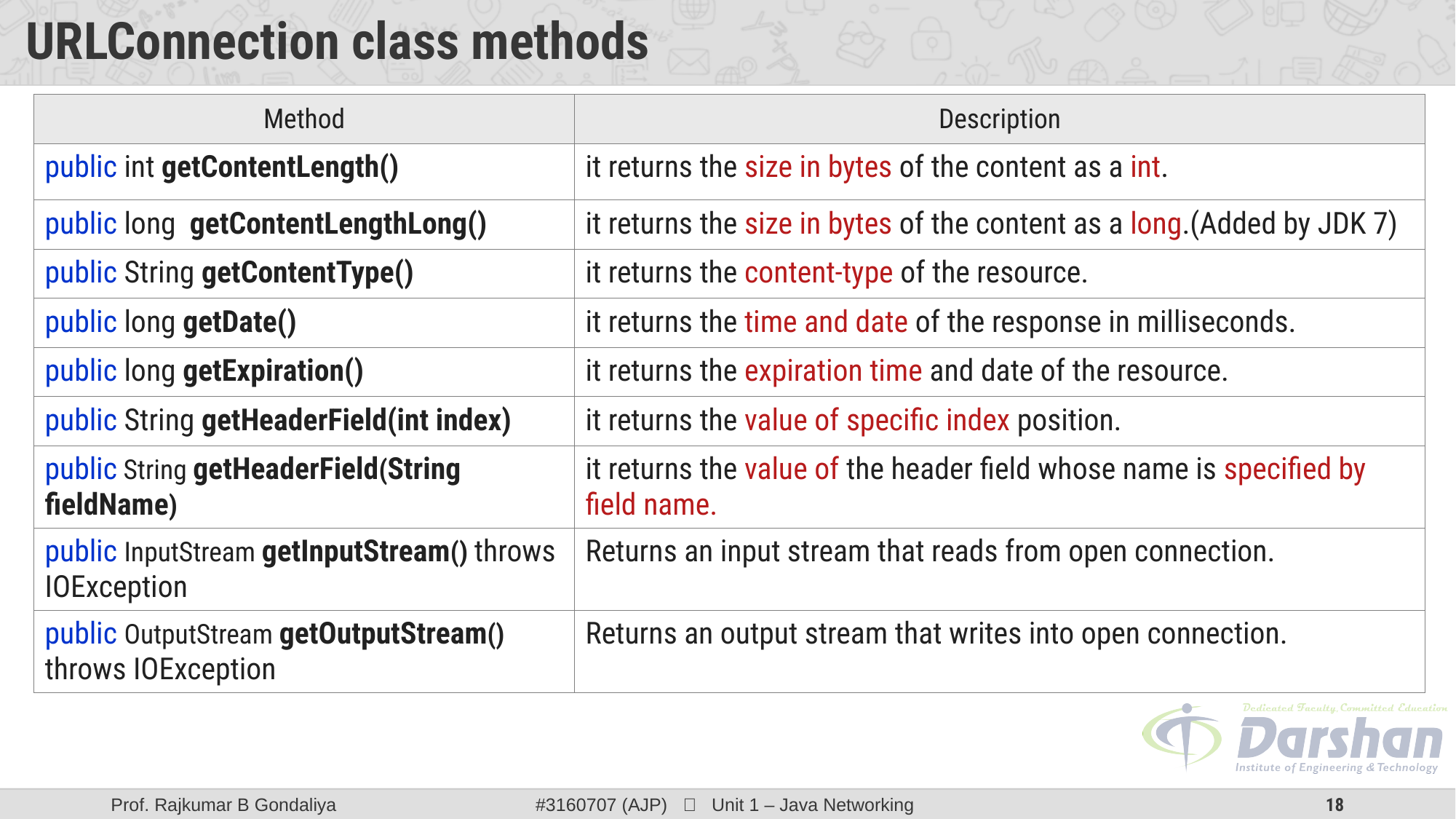

# URLConnection class methods
| Method | Description |
| --- | --- |
| public int getContentLength() | it returns the size in bytes of the content as a int. |
| public long getContentLengthLong() | it returns the size in bytes of the content as a long.(Added by JDK 7) |
| public String getContentType() | it returns the content-type of the resource. |
| public long getDate() | it returns the time and date of the response in milliseconds. |
| public long getExpiration() | it returns the expiration time and date of the resource. |
| public String getHeaderField(int index) | it returns the value of specific index position. |
| public String getHeaderField(String fieldName) | it returns the value of the header field whose name is specified by field name. |
| public InputStream getInputStream() throws IOException | Returns an input stream that reads from open connection. |
| public OutputStream getOutputStream() throws IOException | Returns an output stream that writes into open connection. |